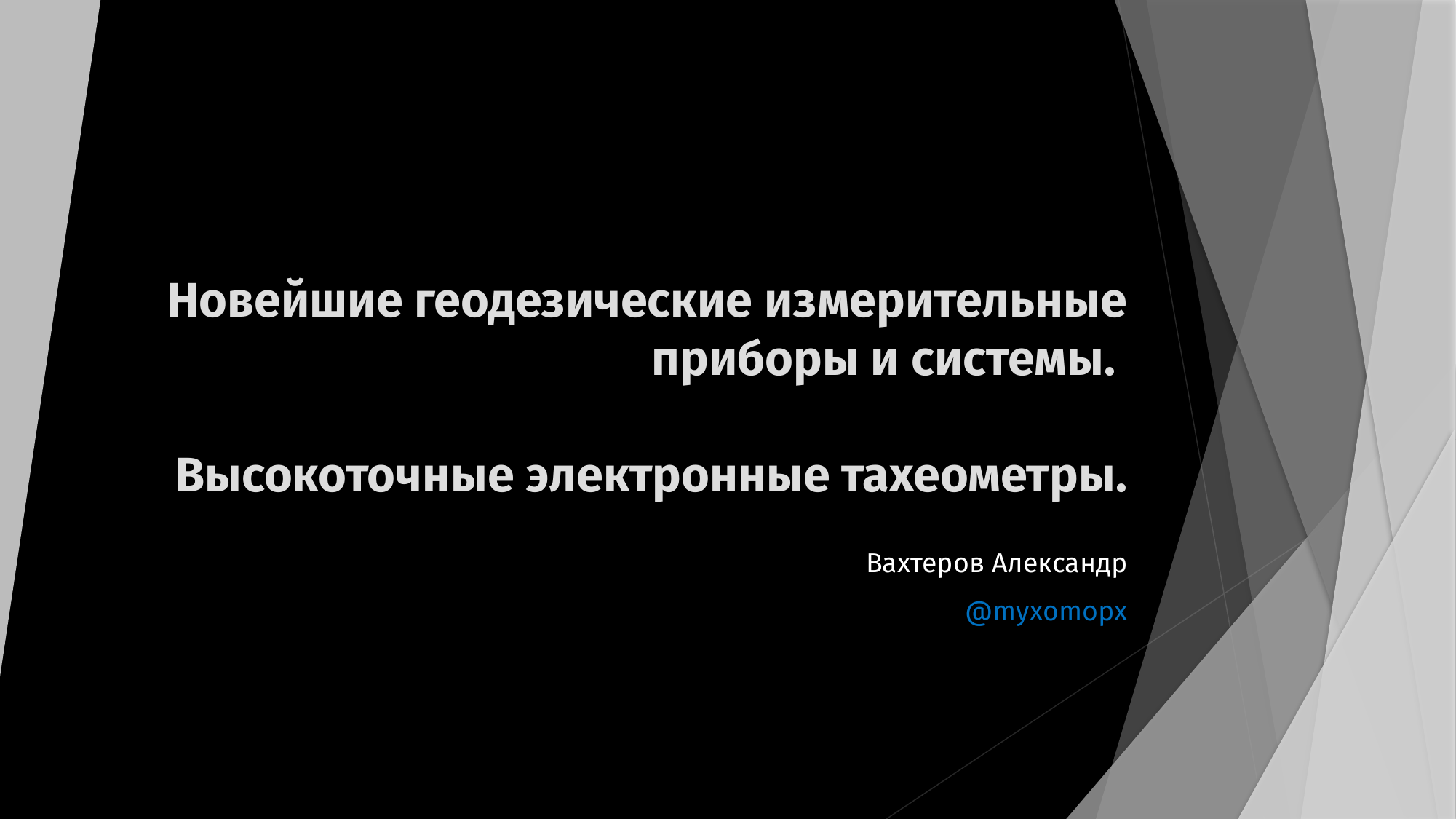

# Новейшие геодезические измерительные приборы и системы. Высокоточные электронные тахеометры.
Вахтеров Александр
@myxomopx